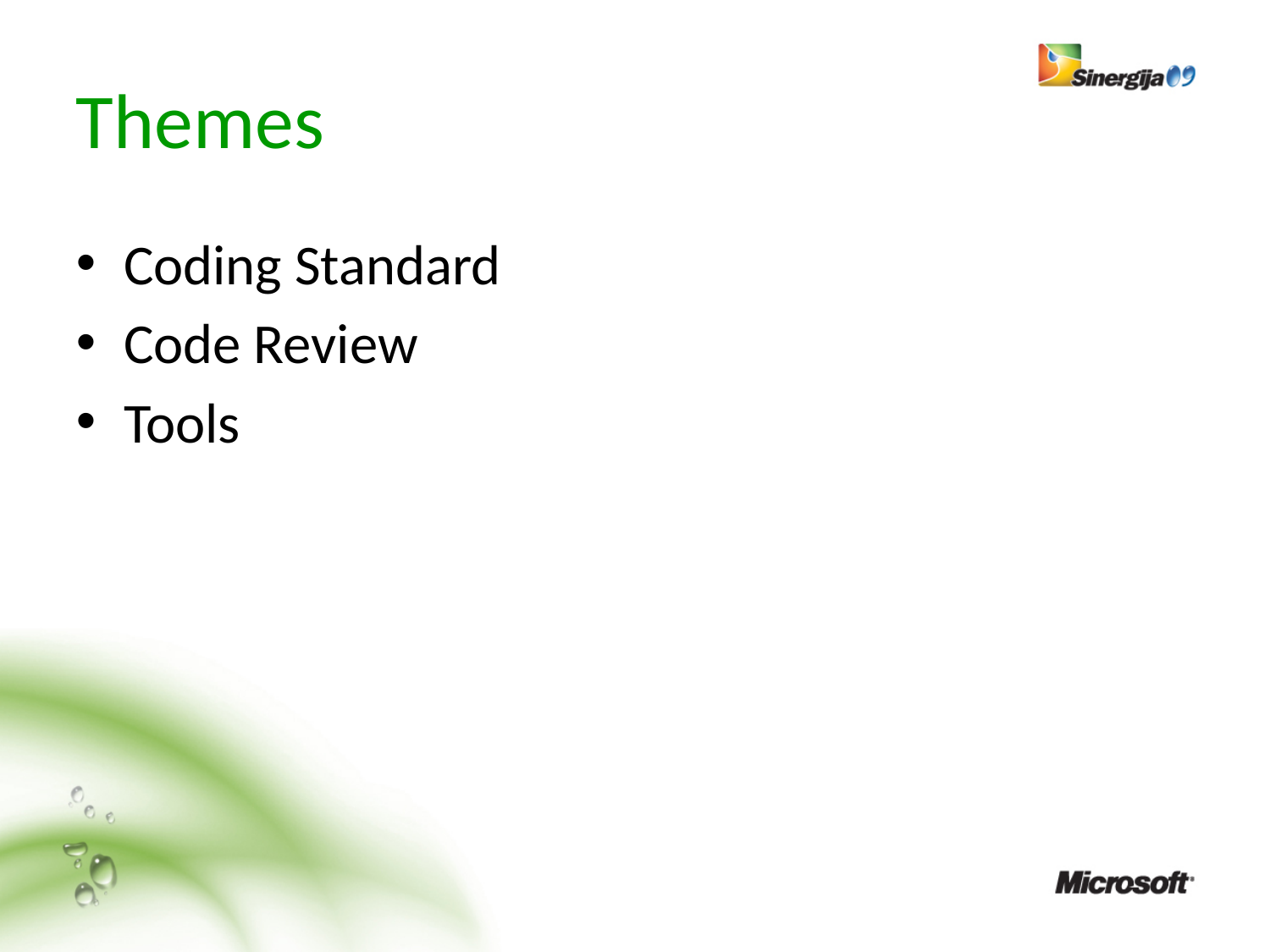

# Themes
Coding Standard
Code Review
Tools